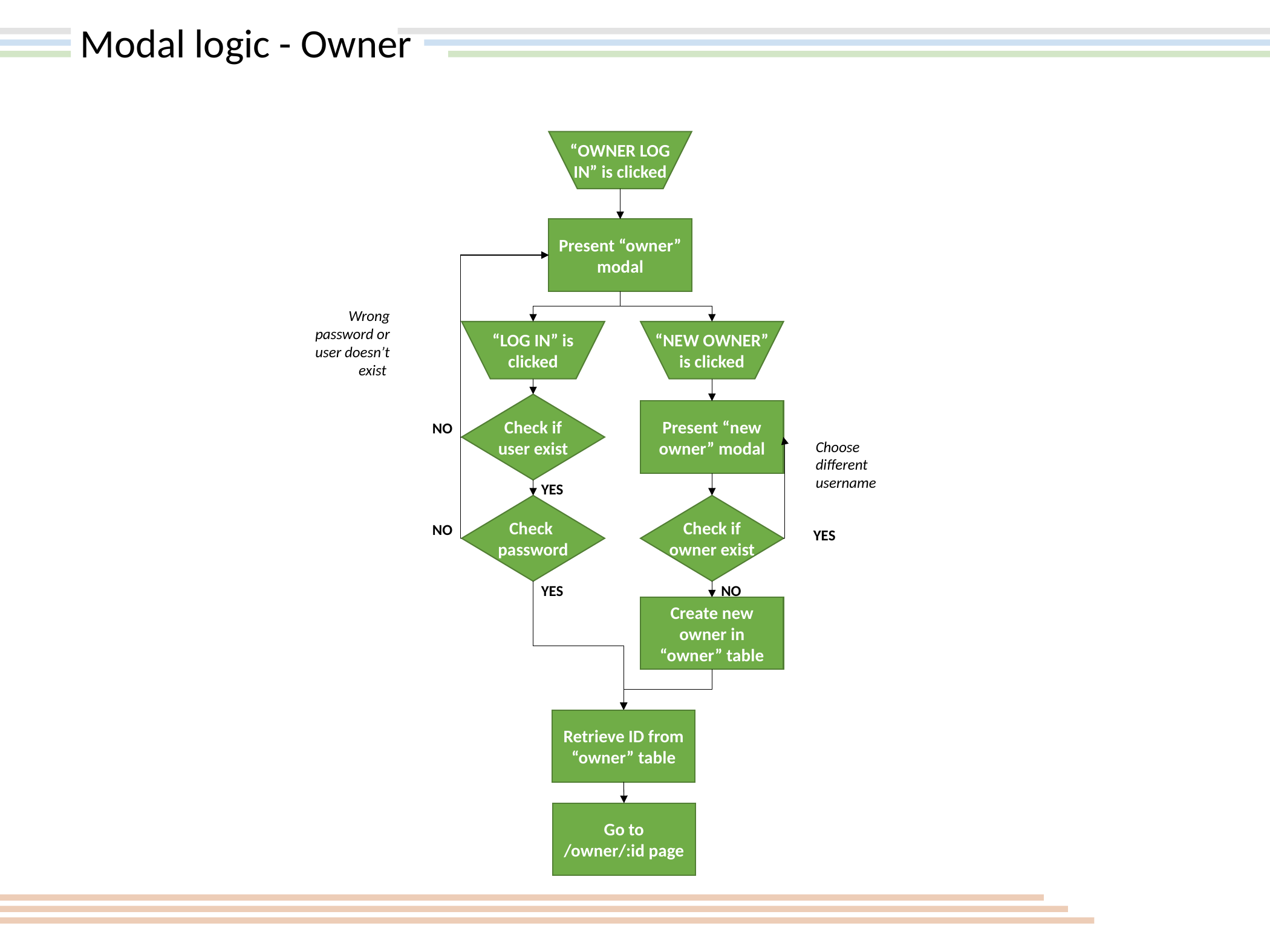

# Modal logic - Owner
“OWNER LOG
IN” is clicked
Present “owner” modal
Wrong password or user doesn’t exist
“LOG IN” is clicked
“NEW OWNER”
is clicked
Check if
user exist
Present “new owner” modal
NO
Choose
different
username
YES
Check if
owner exist
Check
password
NO
YES
NO
YES
Create new owner in “owner” table
Retrieve ID from “owner” table
Go to /owner/:id page